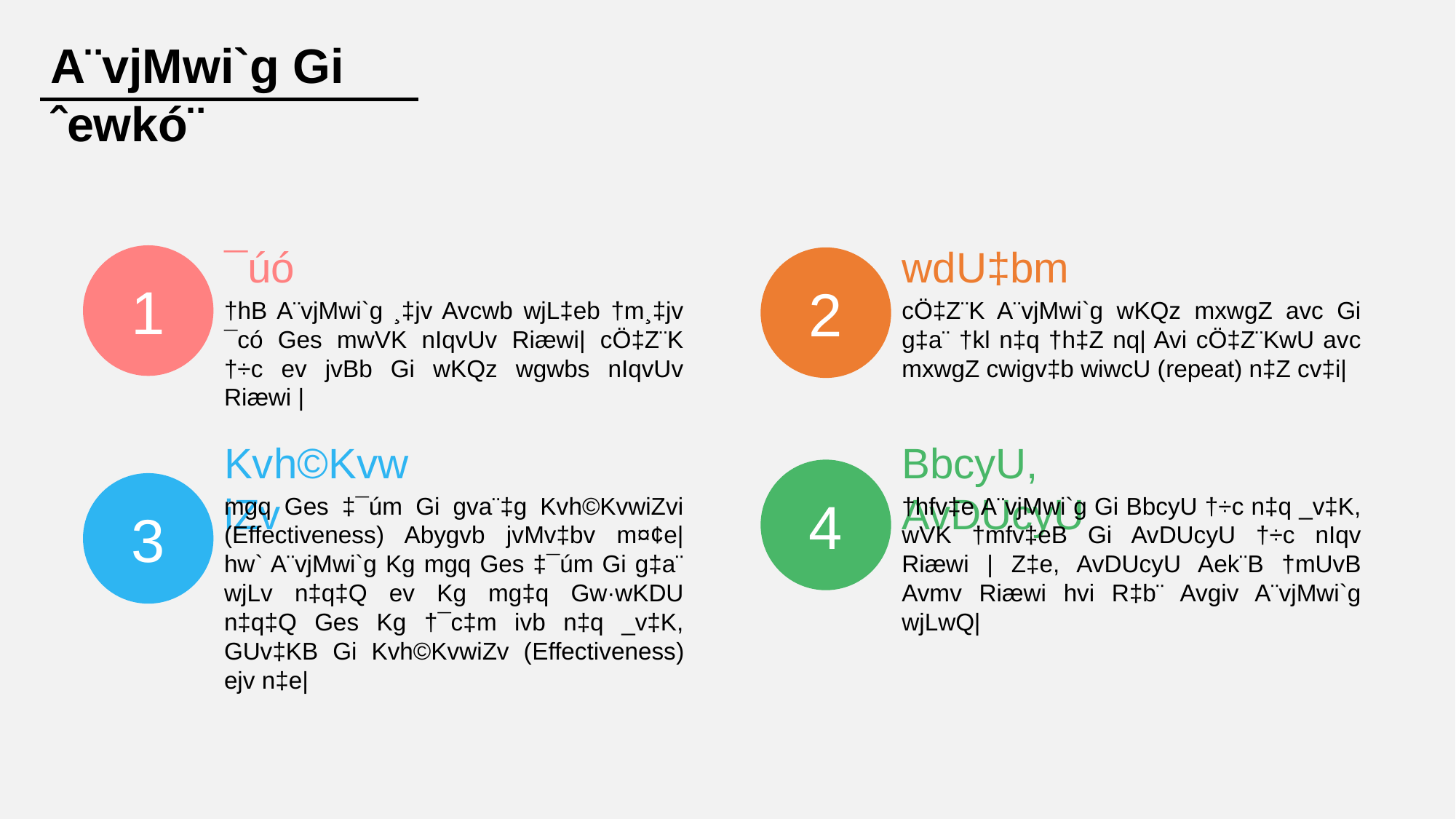

A¨vjMwi`g Gi ˆewkó¨
¯úó
1
†hB A¨vjMwi`g ¸‡jv Avcwb wjL‡eb †m¸‡jv ¯có Ges mwVK nIqvUv Riæwi| cÖ‡Z¨K †÷c ev jvBb Gi wKQz wgwbs nIqvUv Riæwi |
wdU‡bm
cÖ‡Z¨K A¨vjMwi`g wKQz mxwgZ avc Gi g‡a¨ †kl n‡q †h‡Z nq| Avi cÖ‡Z¨KwU avc mxwgZ cwigv‡b wiwcU (repeat) n‡Z cv‡i|
2
Kvh©KvwiZv
3
mgq Ges ‡¯úm Gi gva¨‡g Kvh©KvwiZvi (Effectiveness) Abygvb jvMv‡bv m¤¢e| hw` A¨vjMwi`g Kg mgq Ges ‡¯úm Gi g‡a¨ wjLv n‡q‡Q ev Kg mg‡q Gw·wKDU n‡q‡Q Ges Kg †¯c‡m ivb n‡q _v‡K, GUv‡KB Gi Kvh©KvwiZv (Effectiveness) ejv n‡e|
BbcyU, AvDUcyU
4
†hfv‡e A¨vjMwi`g Gi BbcyU †÷c n‡q _v‡K, wVK †mfv‡eB Gi AvDUcyU †÷c nIqv Riæwi | Z‡e, AvDUcyU Aek¨B †mUvB Avmv Riæwi hvi R‡b¨ Avgiv A¨vjMwi`g wjLwQ|